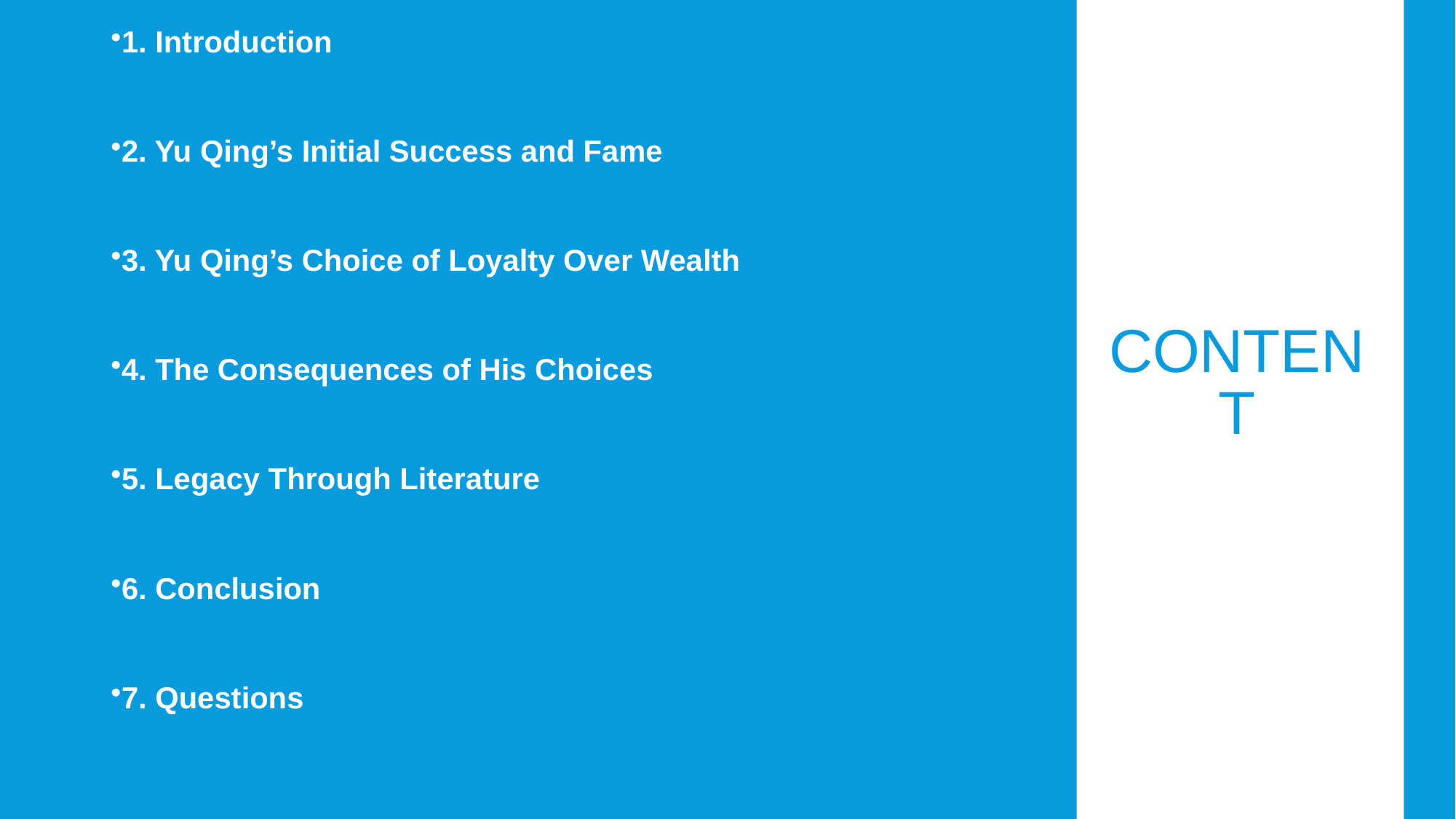

1. Introduction

2. Yu Qing’s Initial Success and Fame

3. Yu Qing’s Choice of Loyalty Over Wealth

4. The Consequences of His Choices

5. Legacy Through Literature

6. Conclusion

7. Questions

# Content